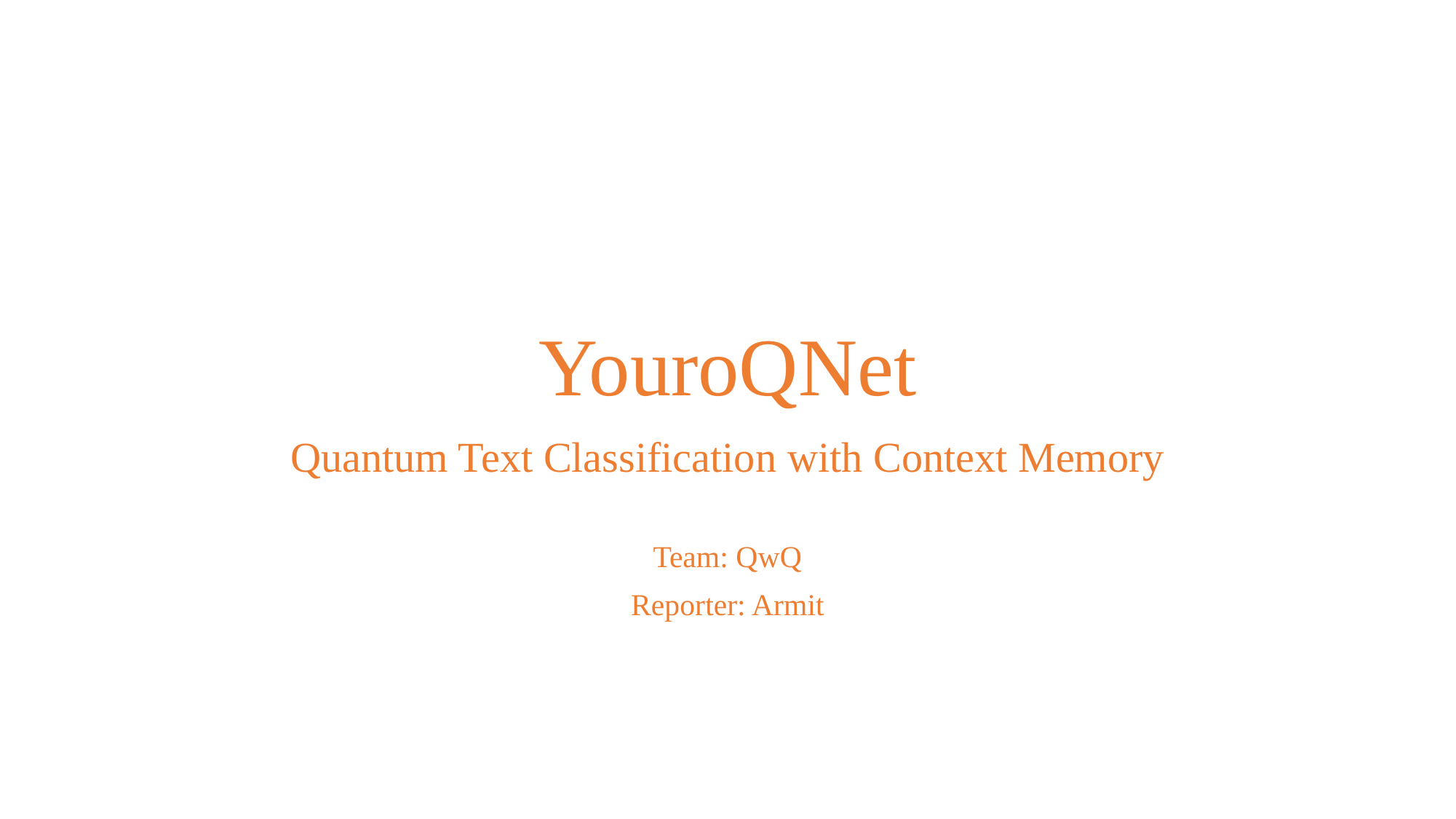

# YouroQNet
Quantum Text Classification with Context Memory

Team: QwQ
Reporter: Armit